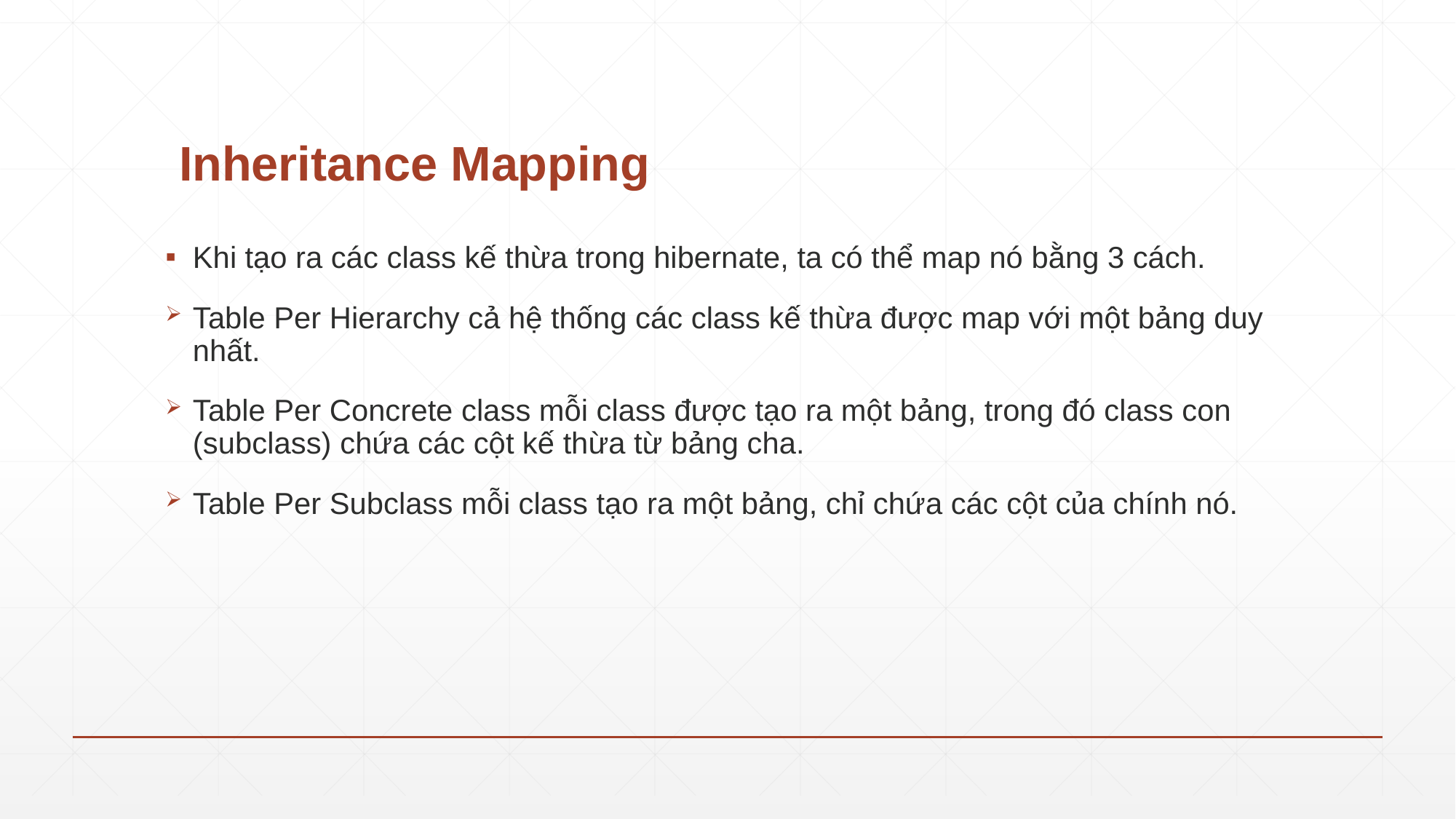

# Inheritance Mapping
Khi tạo ra các class kế thừa trong hibernate, ta có thể map nó bằng 3 cách.
Table Per Hierarchy cả hệ thống các class kế thừa được map với một bảng duy nhất.
Table Per Concrete class mỗi class được tạo ra một bảng, trong đó class con (subclass) chứa các cột kế thừa từ bảng cha.
Table Per Subclass mỗi class tạo ra một bảng, chỉ chứa các cột của chính nó.